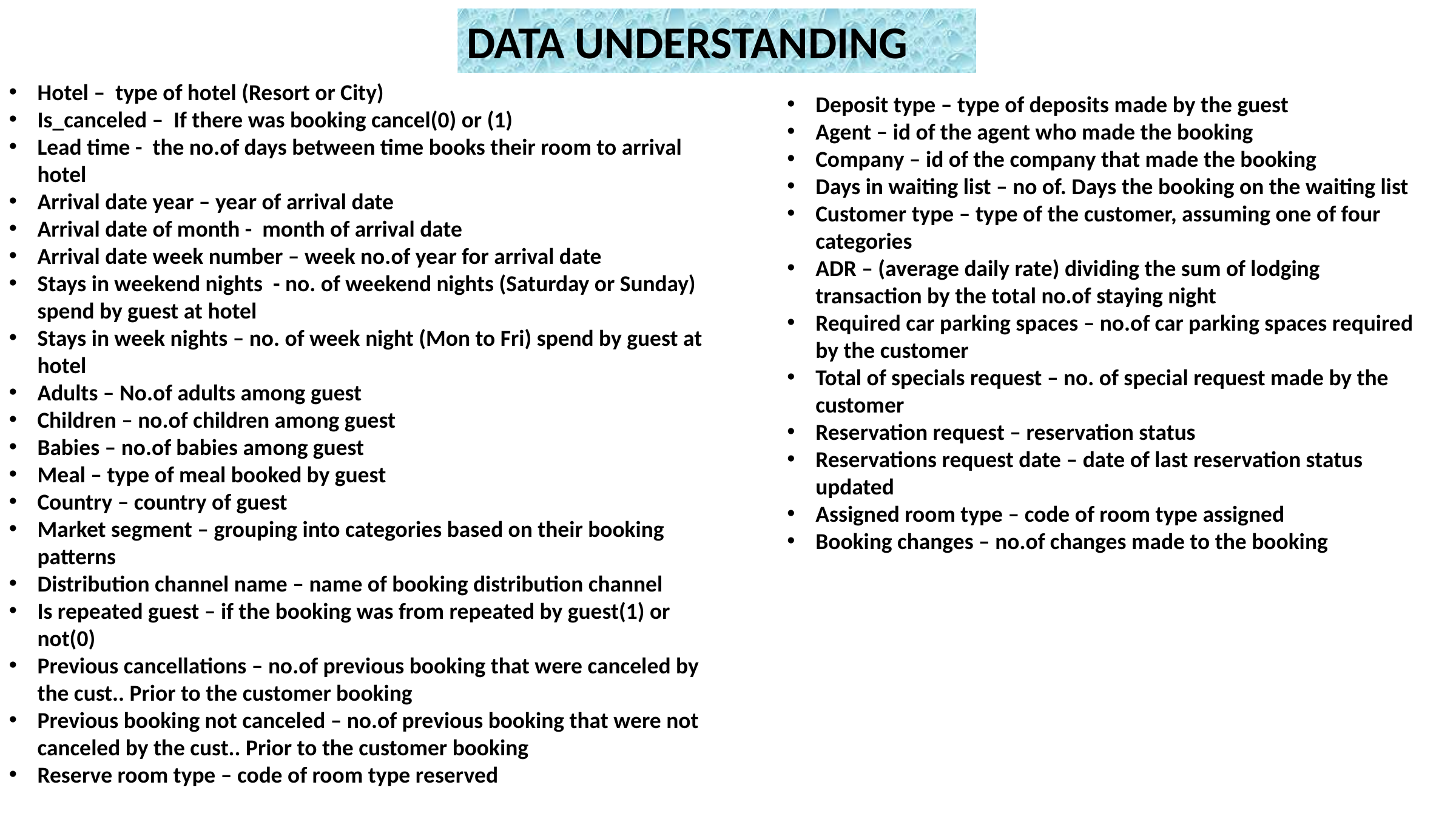

DATA UNDERSTANDING
Hotel –  type of hotel (Resort or City)
Is_canceled –  If there was booking cancel(0) or (1)
Lead time -  the no.of days between time books their room to arrival hotel
Arrival date year – year of arrival date
Arrival date of month -  month of arrival date
Arrival date week number – week no.of year for arrival date
Stays in weekend nights  - no. of weekend nights (Saturday or Sunday) spend by guest at hotel
Stays in week nights – no. of week night (Mon to Fri) spend by guest at hotel
Adults – No.of adults among guest
Children – no.of children among guest
Babies – no.of babies among guest
Meal – type of meal booked by guest
Country – country of guest
Market segment – grouping into categories based on their booking patterns
Distribution channel name – name of booking distribution channel
Is repeated guest – if the booking was from repeated by guest(1) or not(0)
Previous cancellations – no.of previous booking that were canceled by the cust.. Prior to the customer booking
Previous booking not canceled – no.of previous booking that were not canceled by the cust.. Prior to the customer booking
Reserve room type – code of room type reserved

Deposit type – type of deposits made by the guest
Agent – id of the agent who made the booking
Company – id of the company that made the booking
Days in waiting list – no of. Days the booking on the waiting list
Customer type – type of the customer, assuming one of four categories
ADR – (average daily rate) dividing the sum of lodging transaction by the total no.of staying night
Required car parking spaces – no.of car parking spaces required by the customer
Total of specials request – no. of special request made by the customer
Reservation request – reservation status
Reservations request date – date of last reservation status updated
Assigned room type – code of room type assigned
Booking changes – no.of changes made to the booking